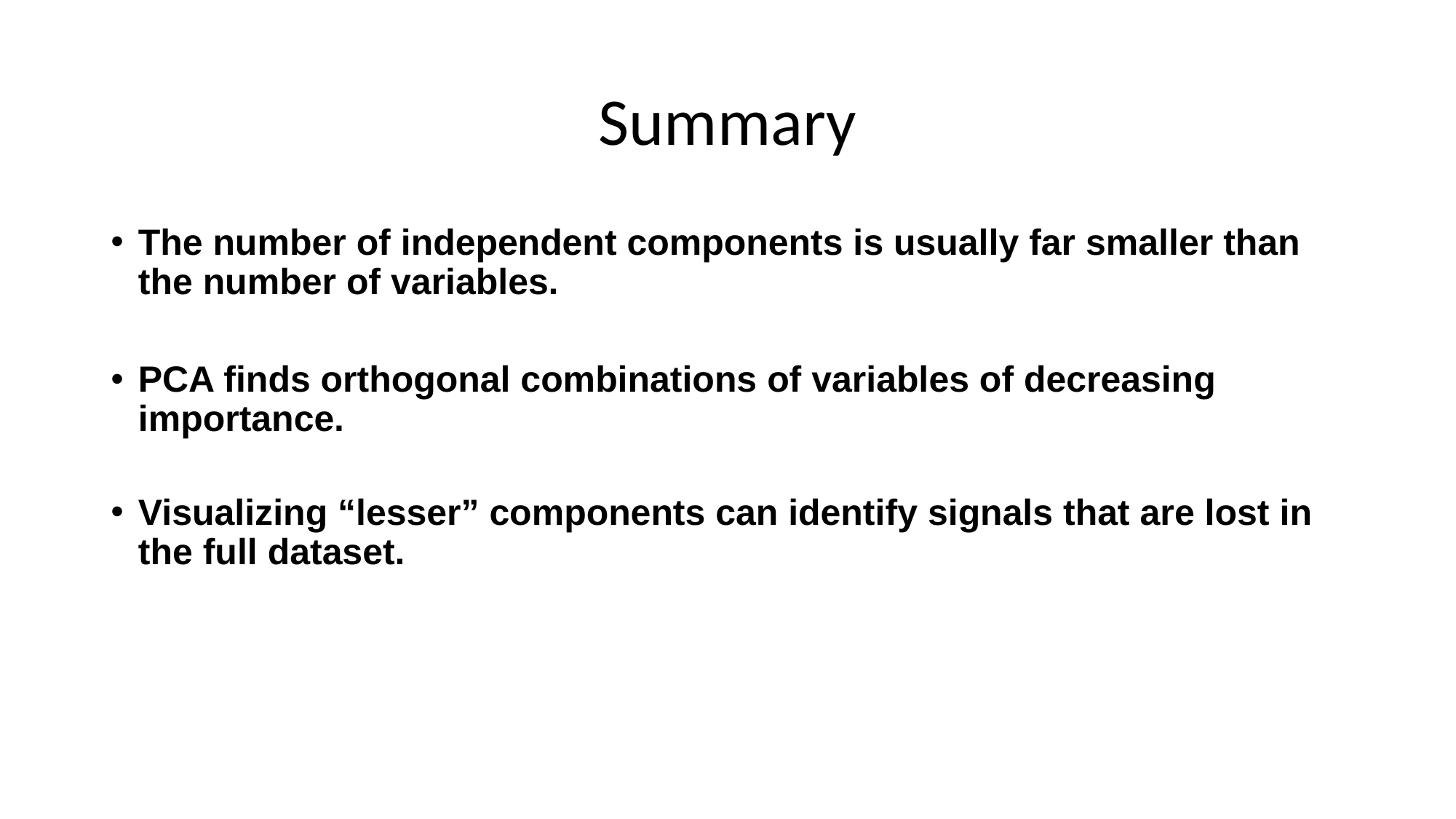

# Summary
The number of independent components is usually far smaller than the number of variables.
PCA finds orthogonal combinations of variables of decreasing importance.
Visualizing “lesser” components can identify signals that are lost in the full dataset.